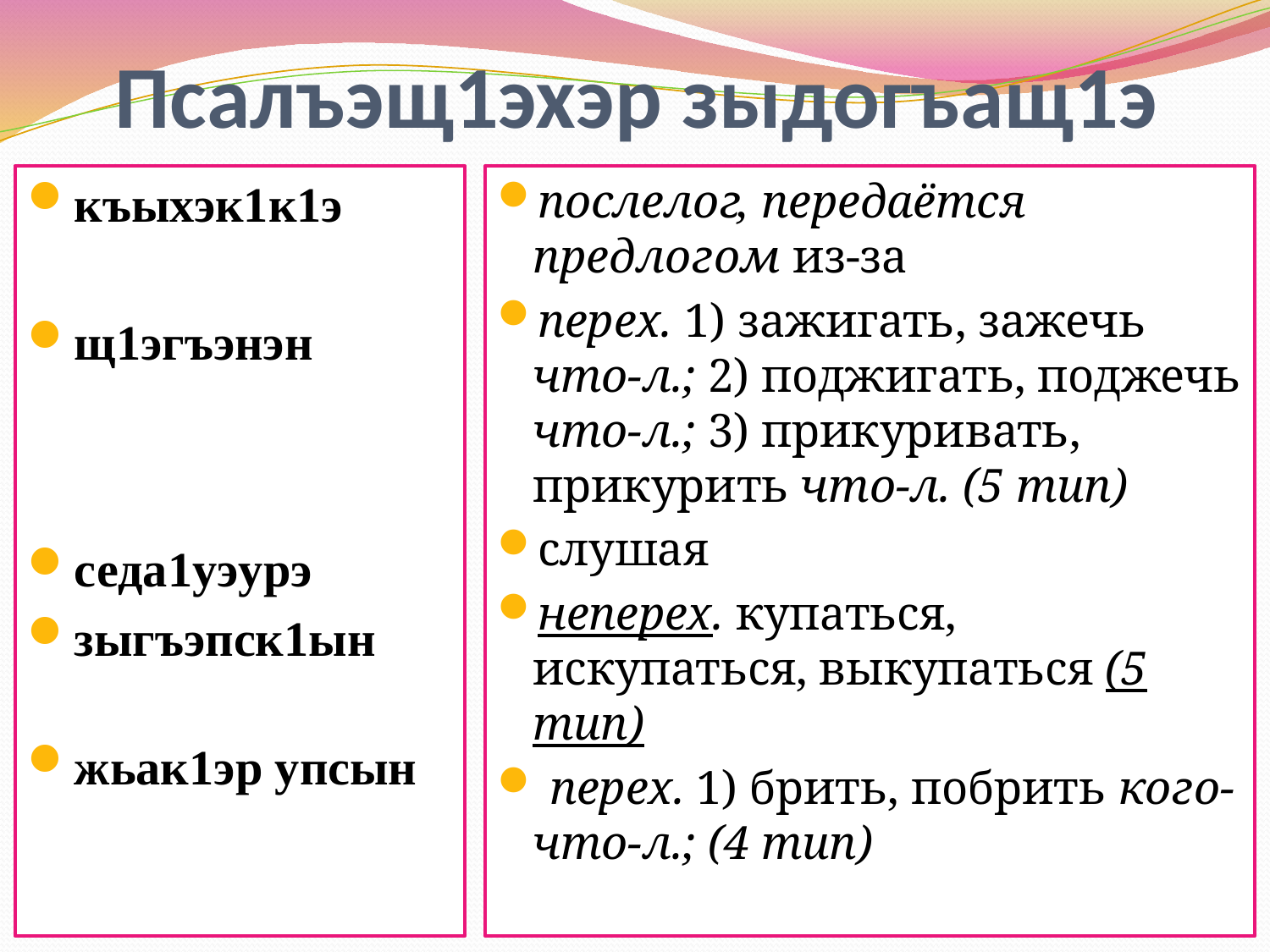

# Псалъэщ1эхэр зыдогъащ1э
къыхэк1к1э

щ1эгъэнэн

седа1уэурэ
зыгъэпск1ын

жьак1эр упсын

послелог, передаётся предлогом из-за
перех. 1) зажигать, зажечь что-л.; 2) поджигать, поджечь что-л.; 3) прикуривать, прикурить что-л. (5 тип)
слушая
неперех. купаться, искупаться, выкупаться (5 тип)
 перех. 1) брить, побрить кого-что-л.; (4 тип)